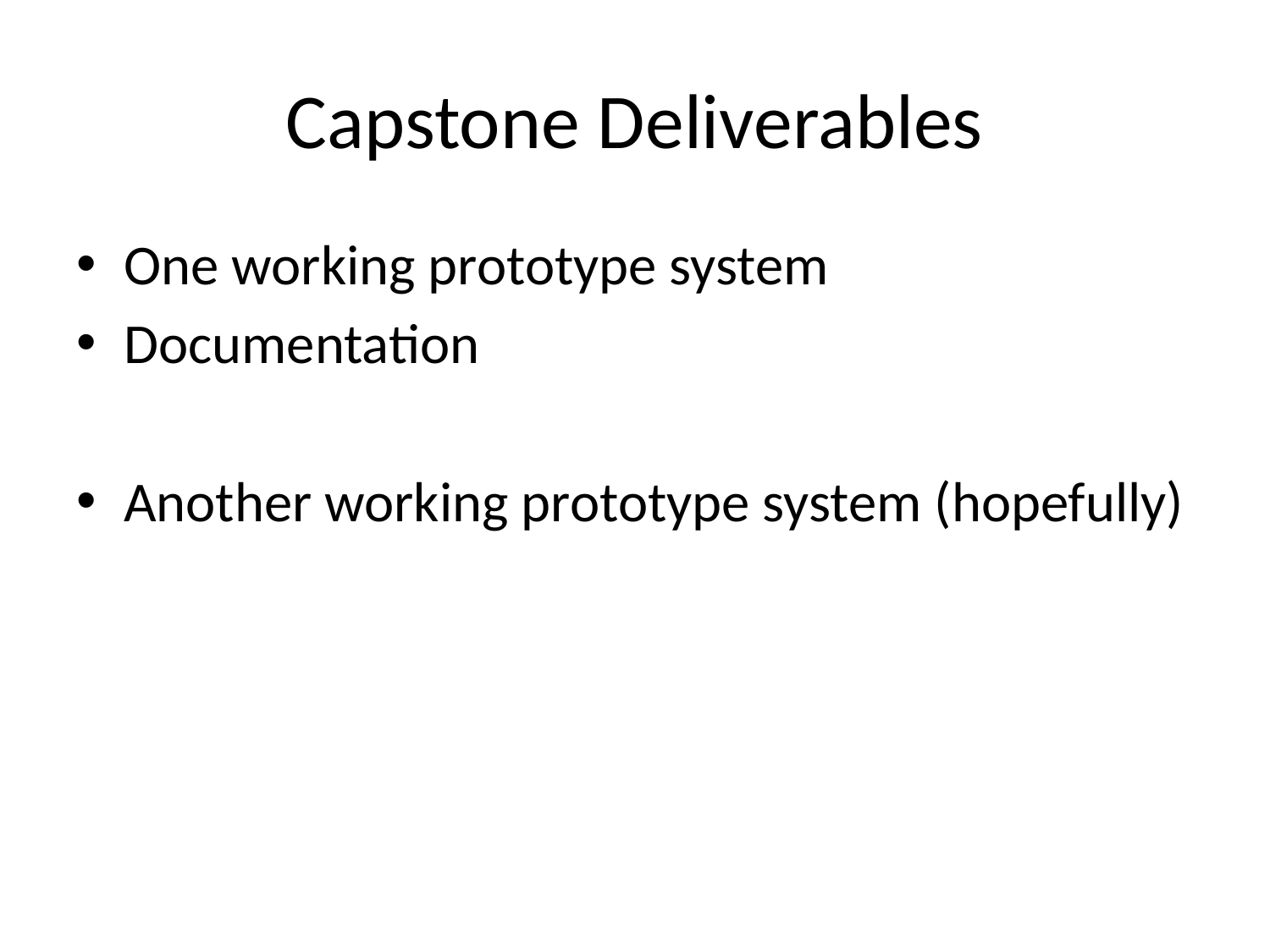

# Capstone Deliverables
One working prototype system
Documentation

Another working prototype system (hopefully)